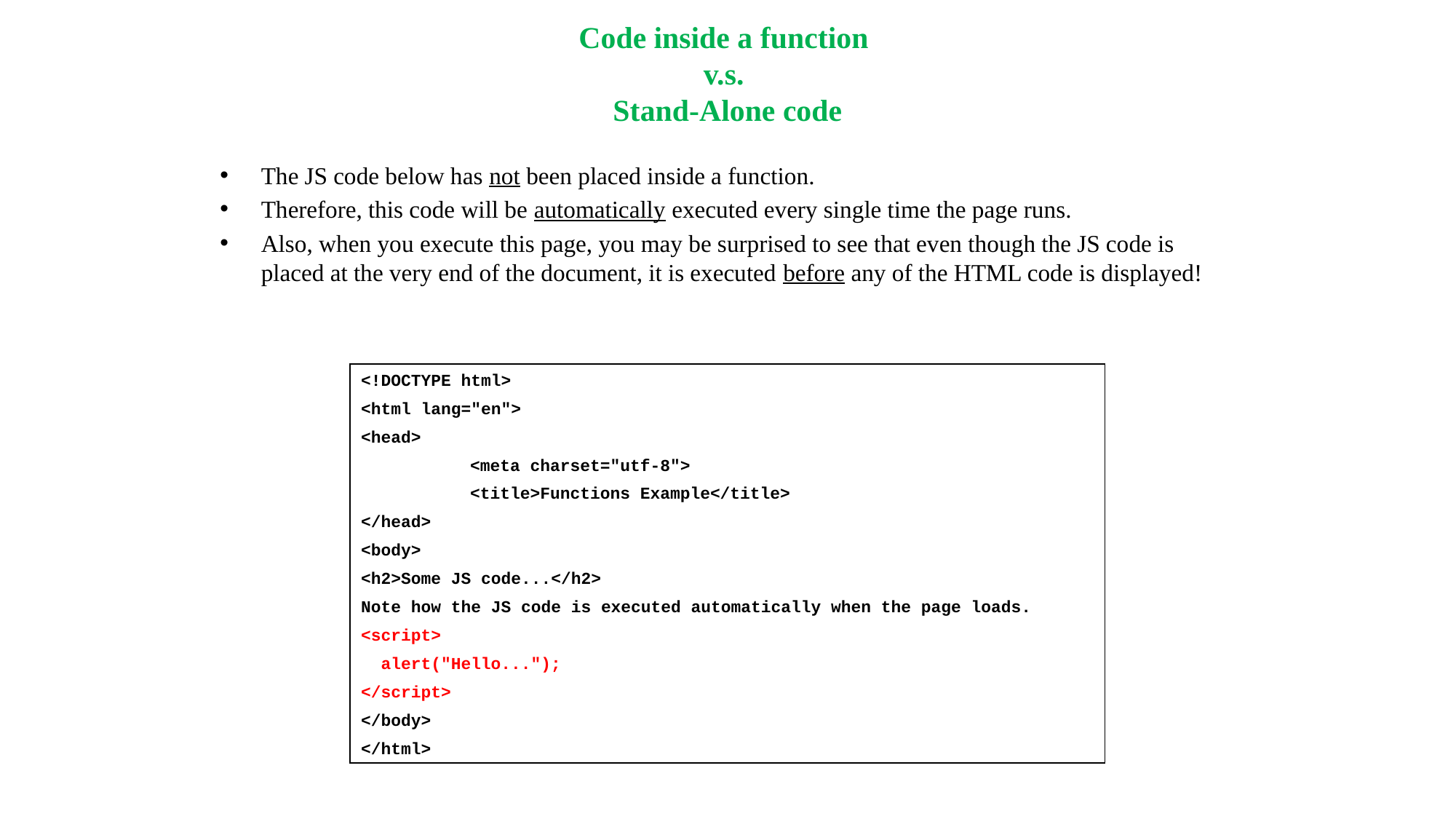

# Code inside a function v.s. Stand-Alone code
The JS code below has not been placed inside a function.
Therefore, this code will be automatically executed every single time the page runs.
Also, when you execute this page, you may be surprised to see that even though the JS code is placed at the very end of the document, it is executed before any of the HTML code is displayed!
<!DOCTYPE html>
<html lang="en">
<head>
	<meta charset="utf-8">
	<title>Functions Example</title>
</head>
<body>
<h2>Some JS code...</h2>
Note how the JS code is executed automatically when the page loads.
<script>
  alert("Hello...");
</script>
</body>
</html>